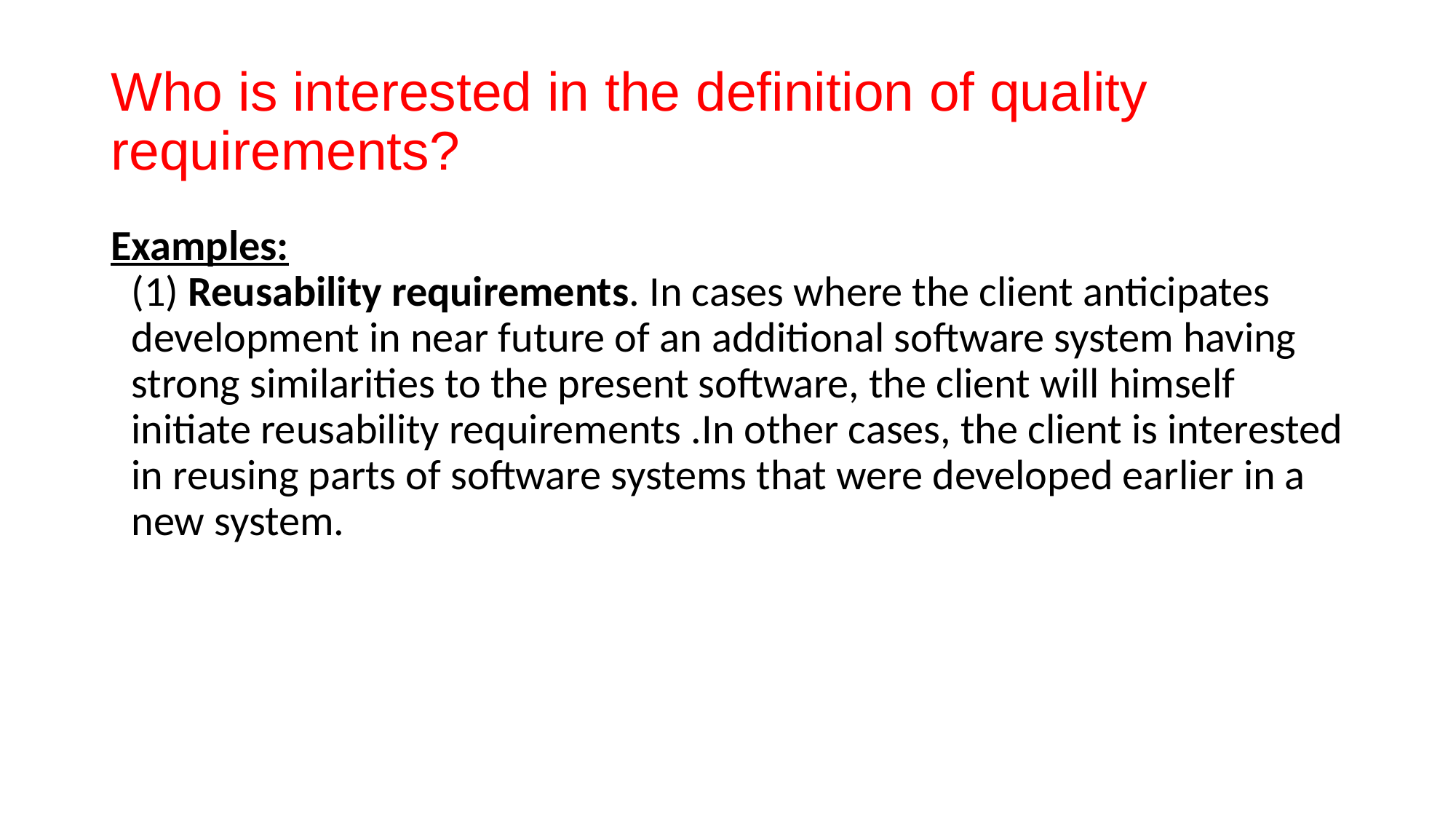

# Who is interested in the definition of quality requirements?
Examples:
(1) Reusability requirements. In cases where the client anticipates development in near future of an additional software system having strong similarities to the present software, the client will himself initiate reusability requirements .In other cases, the client is interested in reusing parts of software systems that were developed earlier in a new system.